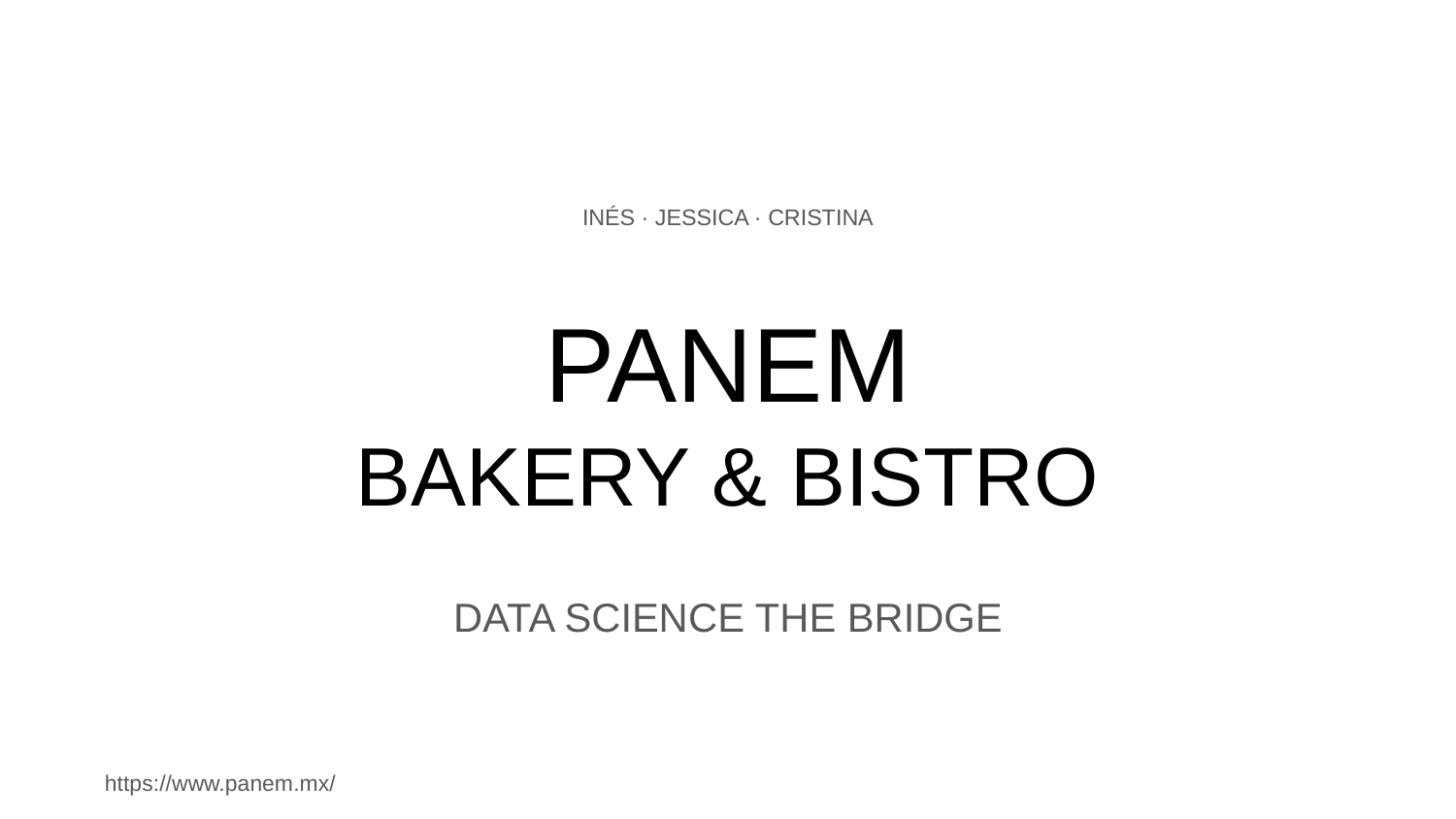

INÉS · JESSICA · CRISTINA
# PANEM
BAKERY & BISTRO
DATA SCIENCE THE BRIDGE
https://www.panem.mx/